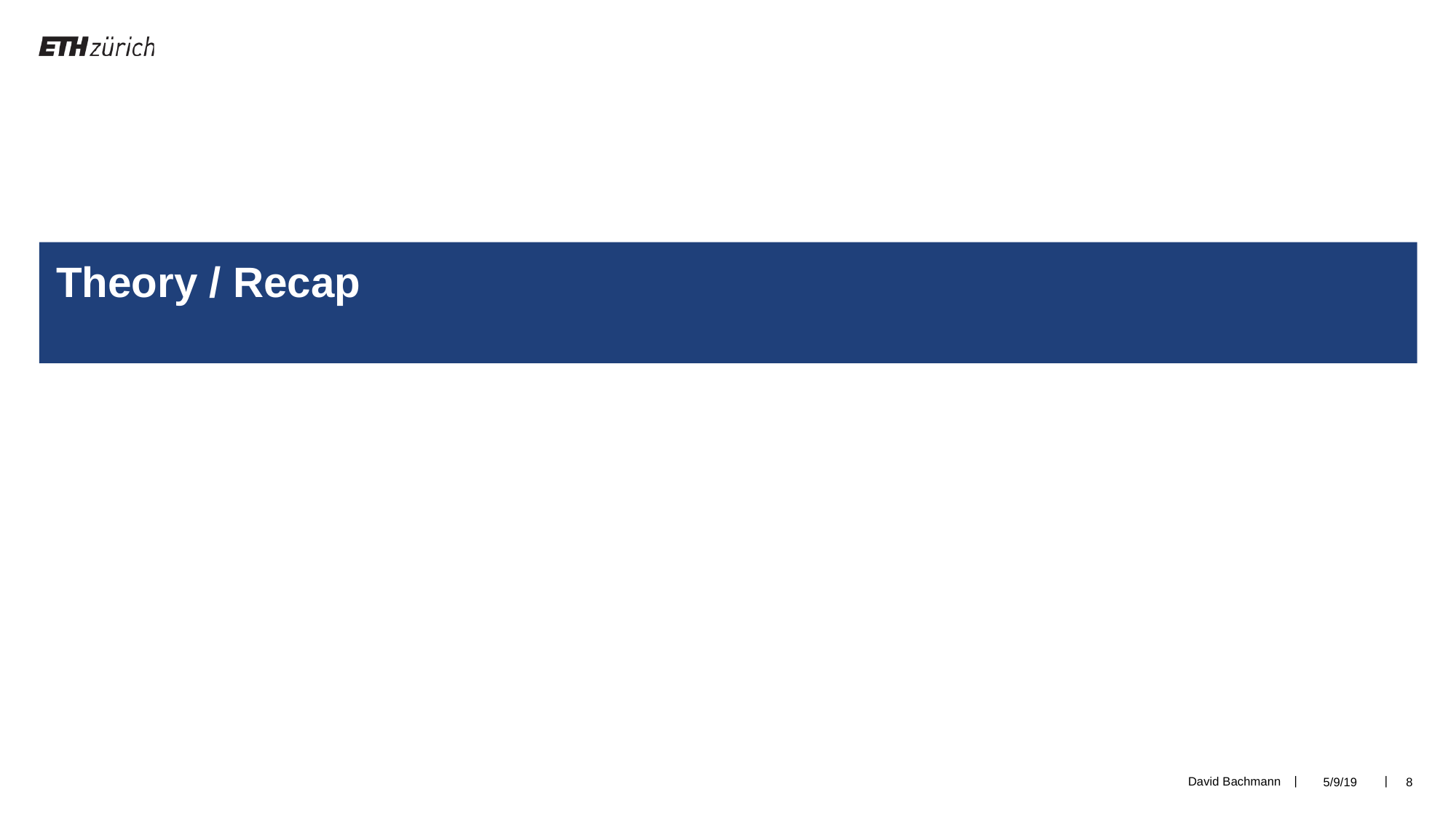

Theory / Recap
David Bachmann
5/9/19
8